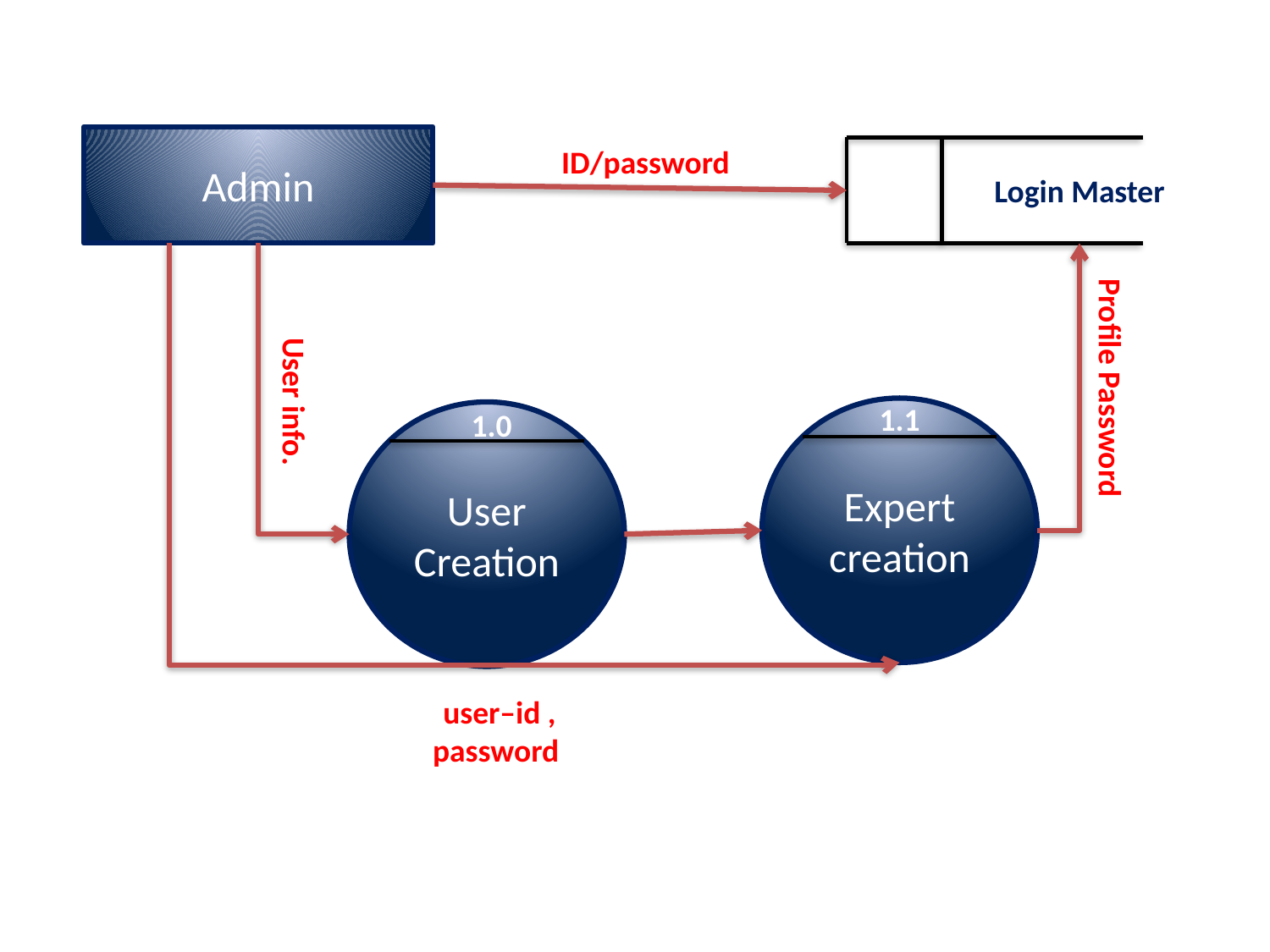

Admin
ID/password
Login Master
Profile Password
User info.
Expert creation
User Creation
1.0
1.1
user–id ,
password